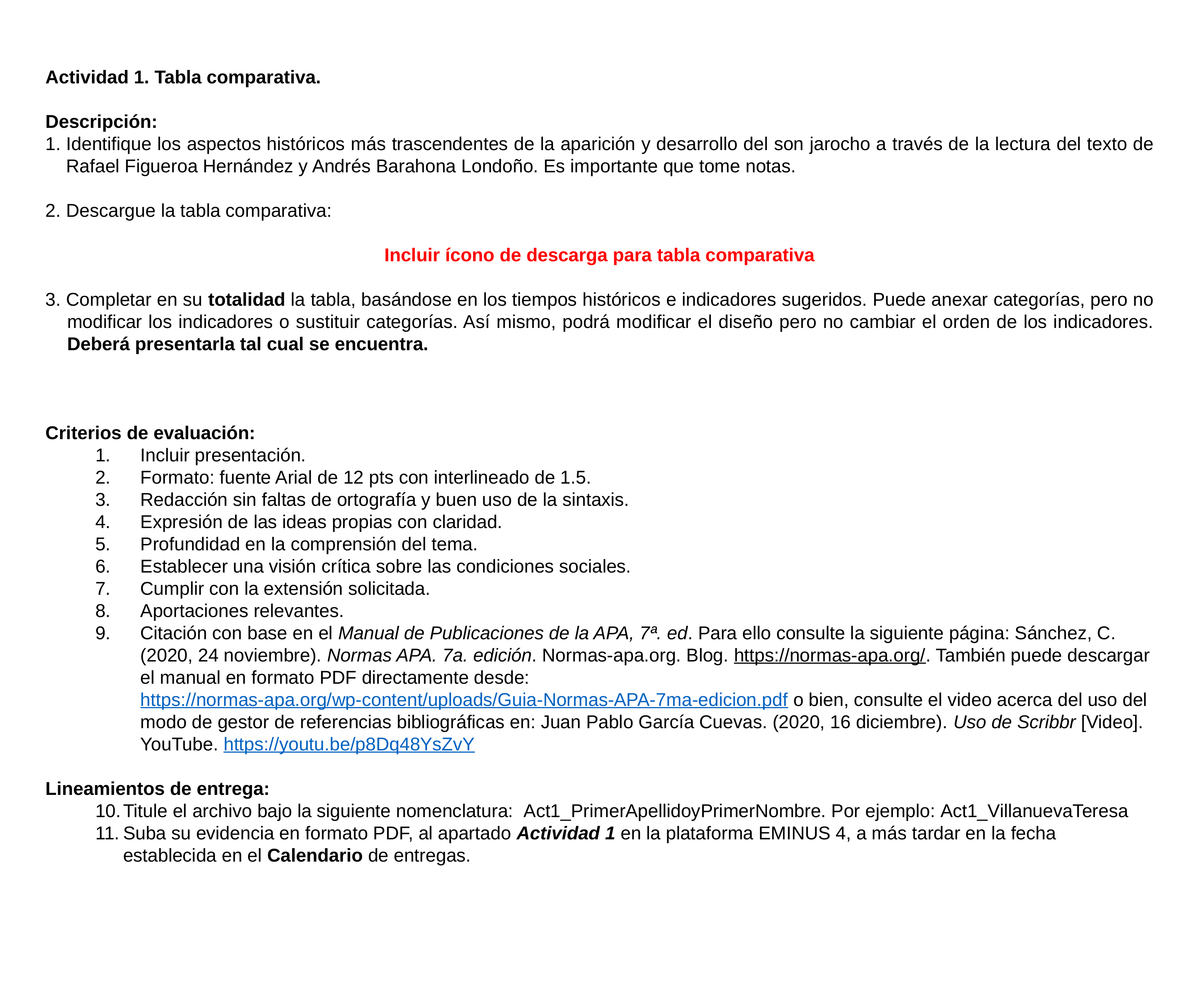

Actividad 1. Tabla comparativa.

Descripción:
Identifique los aspectos históricos más trascendentes de la aparición y desarrollo del son jarocho a través de la lectura del texto de Rafael Figueroa Hernández y Andrés Barahona Londoño. Es importante que tome notas.

Descargue la tabla comparativa:

Incluir ícono de descarga para tabla comparativa

3. Completar en su totalidad la tabla, basándose en los tiempos históricos e indicadores sugeridos. Puede anexar categorías, pero no modificar los indicadores o sustituir categorías. Así mismo, podrá modificar el diseño pero no cambiar el orden de los indicadores. Deberá presentarla tal cual se encuentra.

Criterios de evaluación:
Incluir presentación.
Formato: fuente Arial de 12 pts con interlineado de 1.5.
Redacción sin faltas de ortografía y buen uso de la sintaxis.
Expresión de las ideas propias con claridad.
Profundidad en la comprensión del tema.
Establecer una visión crítica sobre las condiciones sociales.
Cumplir con la extensión solicitada.
Aportaciones relevantes.
Citación con base en el Manual de Publicaciones de la APA, 7ª. ed. Para ello consulte la siguiente página: Sánchez, C. (2020, 24 noviembre). Normas APA. 7a. edición. Normas-apa.org. Blog. https://normas-apa.org/. También puede descargar el manual en formato PDF directamente desde: https://normas-apa.org/wp-content/uploads/Guia-Normas-APA-7ma-edicion.pdf o bien, consulte el video acerca del uso del modo de gestor de referencias bibliográficas en: Juan Pablo García Cuevas. (2020, 16 diciembre). Uso de Scribbr [Video]. YouTube. https://youtu.be/p8Dq48YsZvY

Lineamientos de entrega:
Titule el archivo bajo la siguiente nomenclatura:  Act1_PrimerApellidoyPrimerNombre. Por ejemplo: Act1_VillanuevaTeresa
Suba su evidencia en formato PDF, al apartado Actividad 1 en la plataforma EMINUS 4, a más tardar en la fecha establecida en el Calendario de entregas.